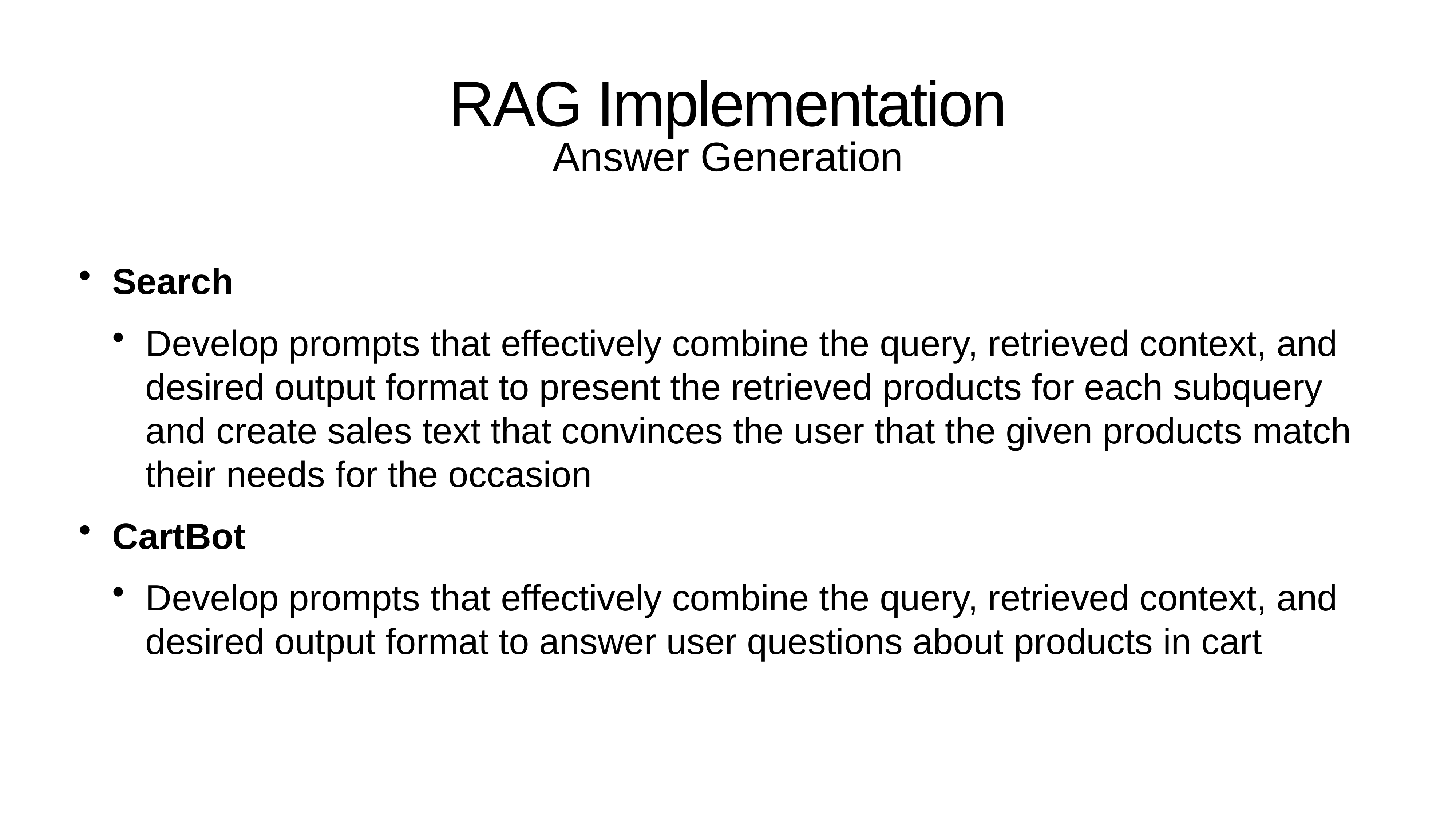

# RAG Implementation
Answer Generation
Search
Develop prompts that effectively combine the query, retrieved context, and desired output format to present the retrieved products for each subquery and create sales text that convinces the user that the given products match their needs for the occasion
CartBot
Develop prompts that effectively combine the query, retrieved context, and desired output format to answer user questions about products in cart